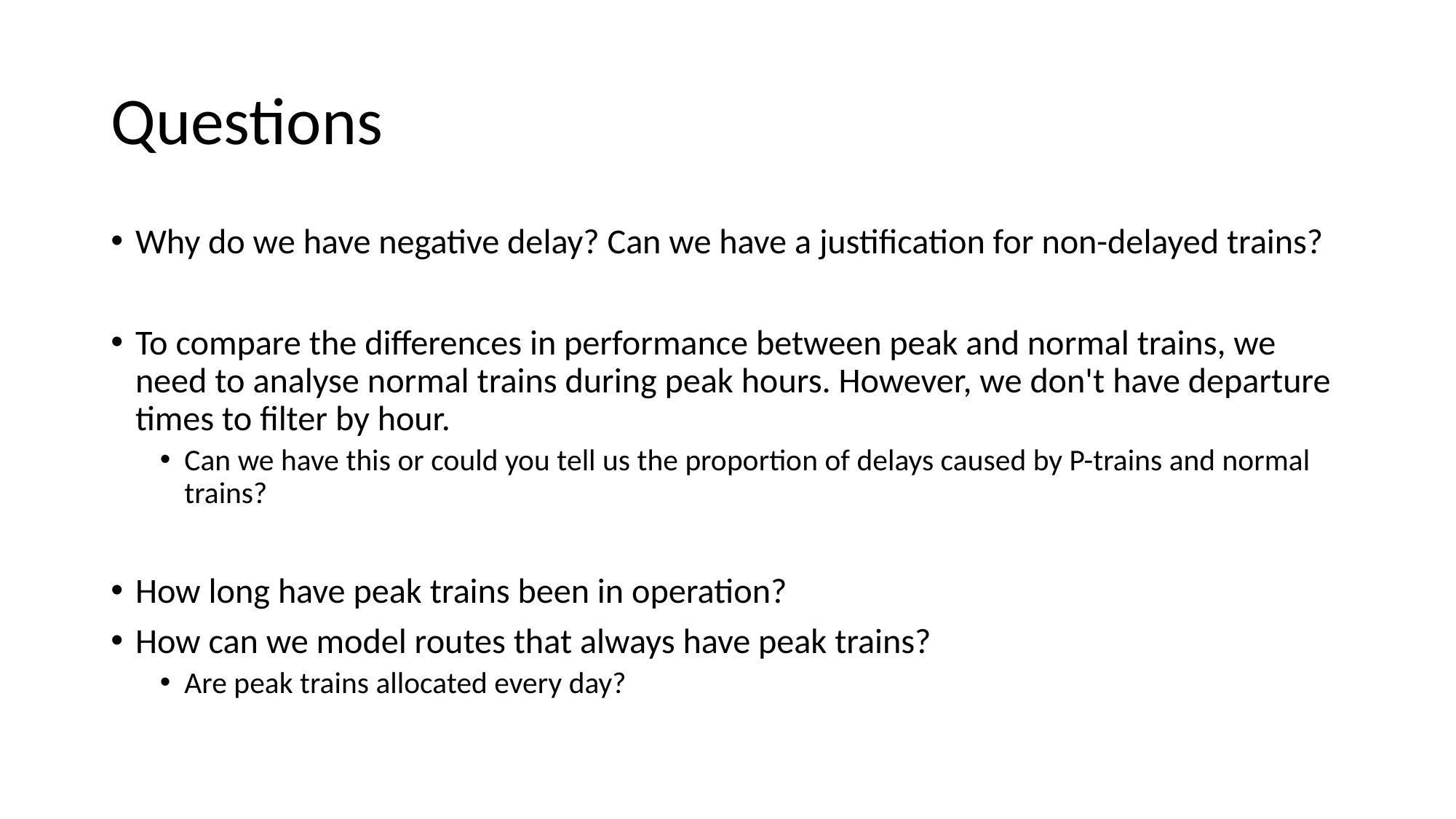

# Questions
Why do we have negative delay? Can we have a justification for non-delayed trains?

To compare the differences in performance between peak and normal trains, we need to analyse normal trains during peak hours. However, we don't have departure times to filter by hour.
Can we have this or could you tell us the proportion of delays caused by P-trains and normal trains?

How long have peak trains been in operation?
How can we model routes that always have peak trains?
Are peak trains allocated every day?